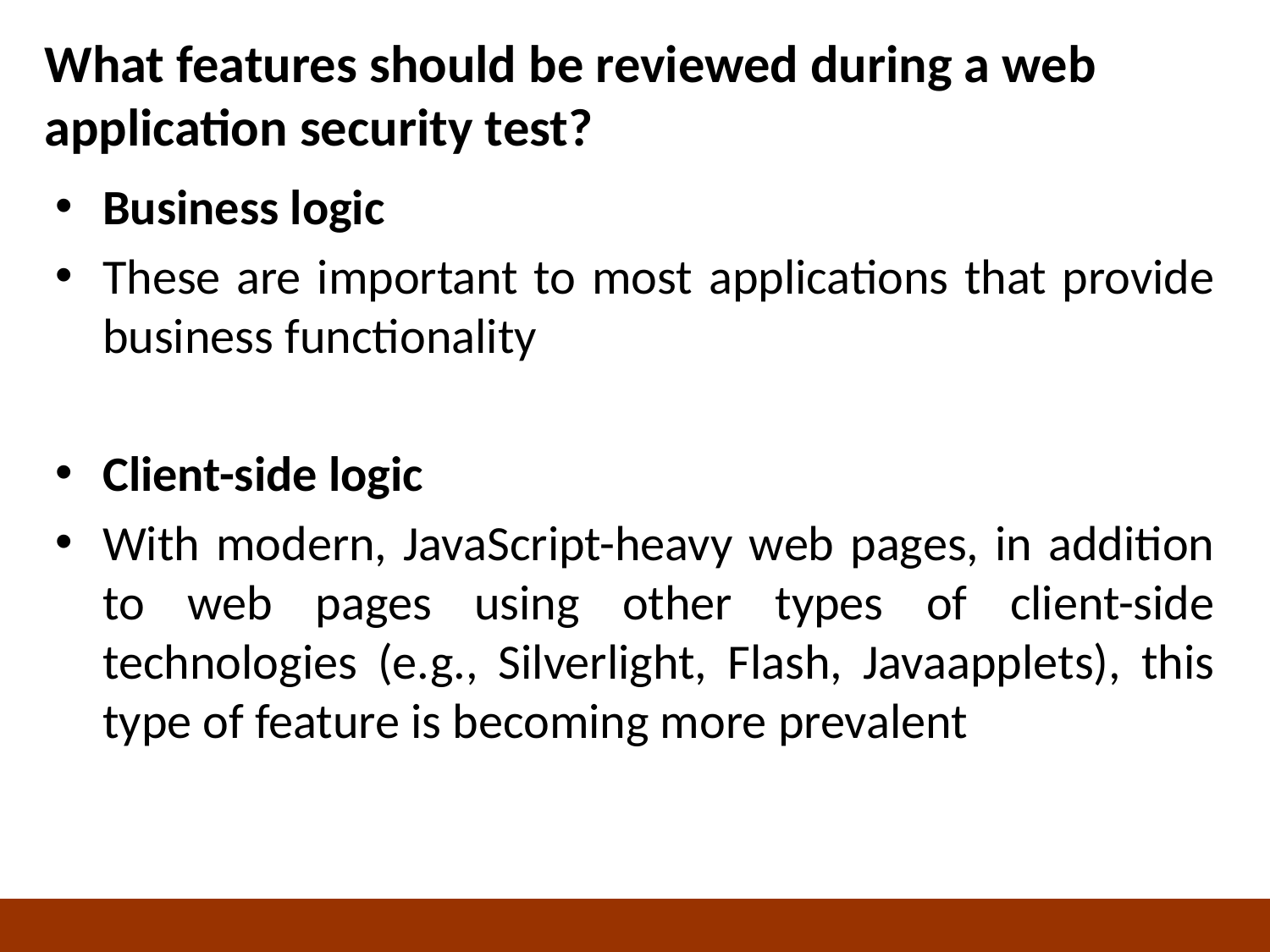

# What features should be reviewed during a web application security test?
Business logic
These are important to most applications that provide business functionality

Client-side logic
With modern, JavaScript-heavy web pages, in addition to web pages using other types of client-side technologies (e.g., Silverlight, Flash, Javaapplets), this type of feature is becoming more prevalent